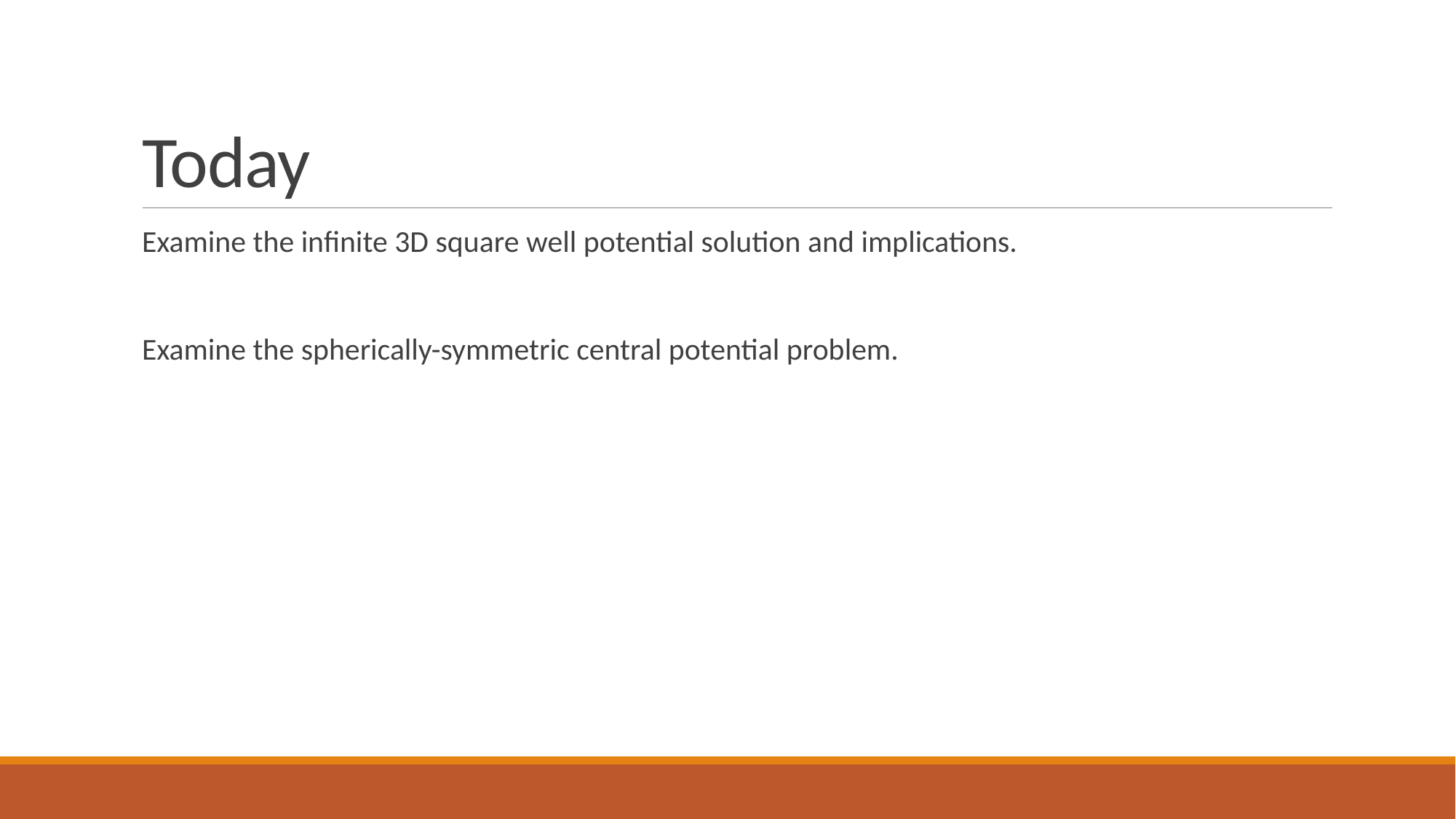

# Today
Examine the infinite 3D square well potential solution and implications.

Examine the spherically-symmetric central potential problem.